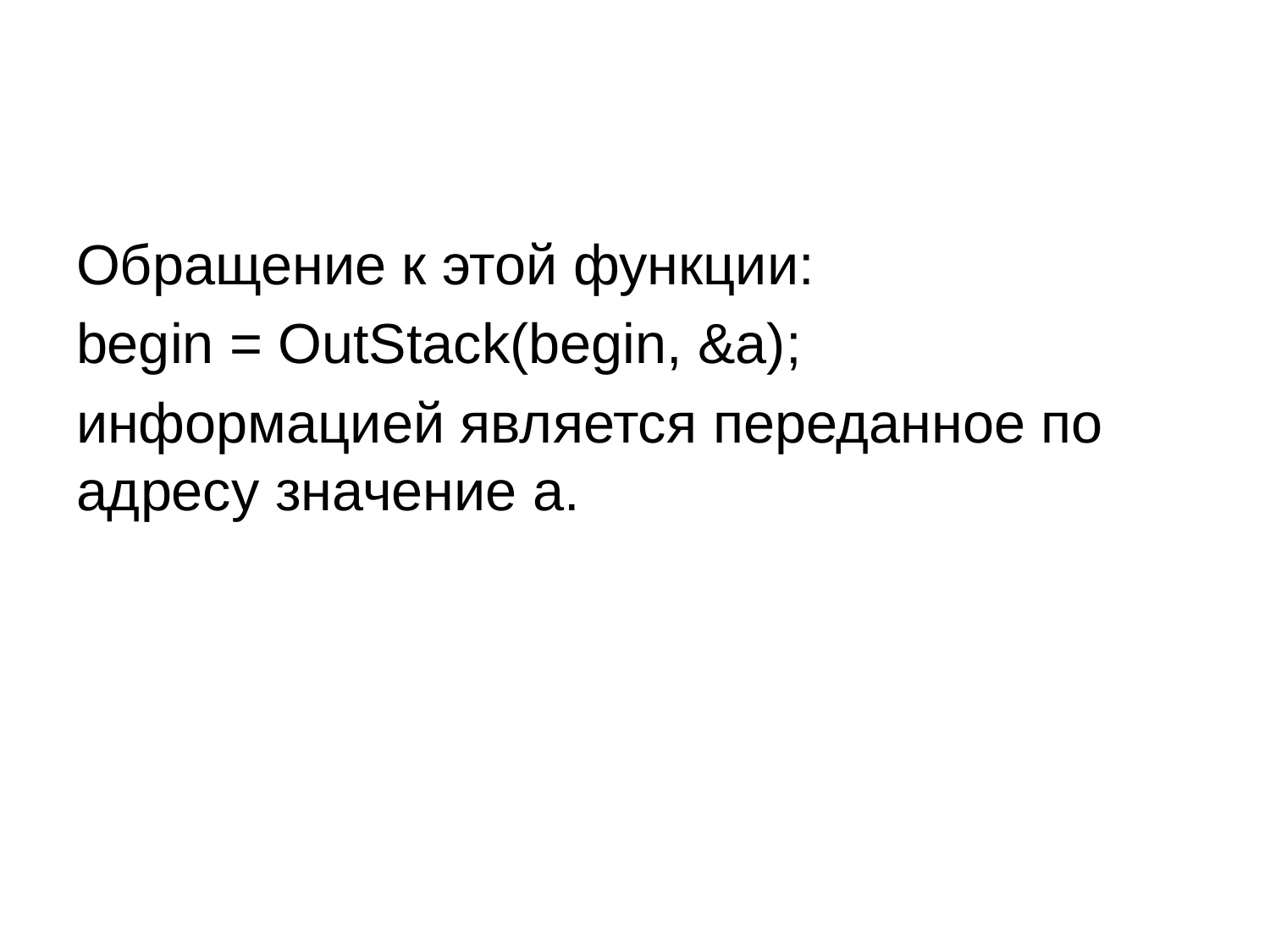

Обращение к этой функции:
begin = OutStack(begin, &a);
информацией является переданное по адресу значение а.